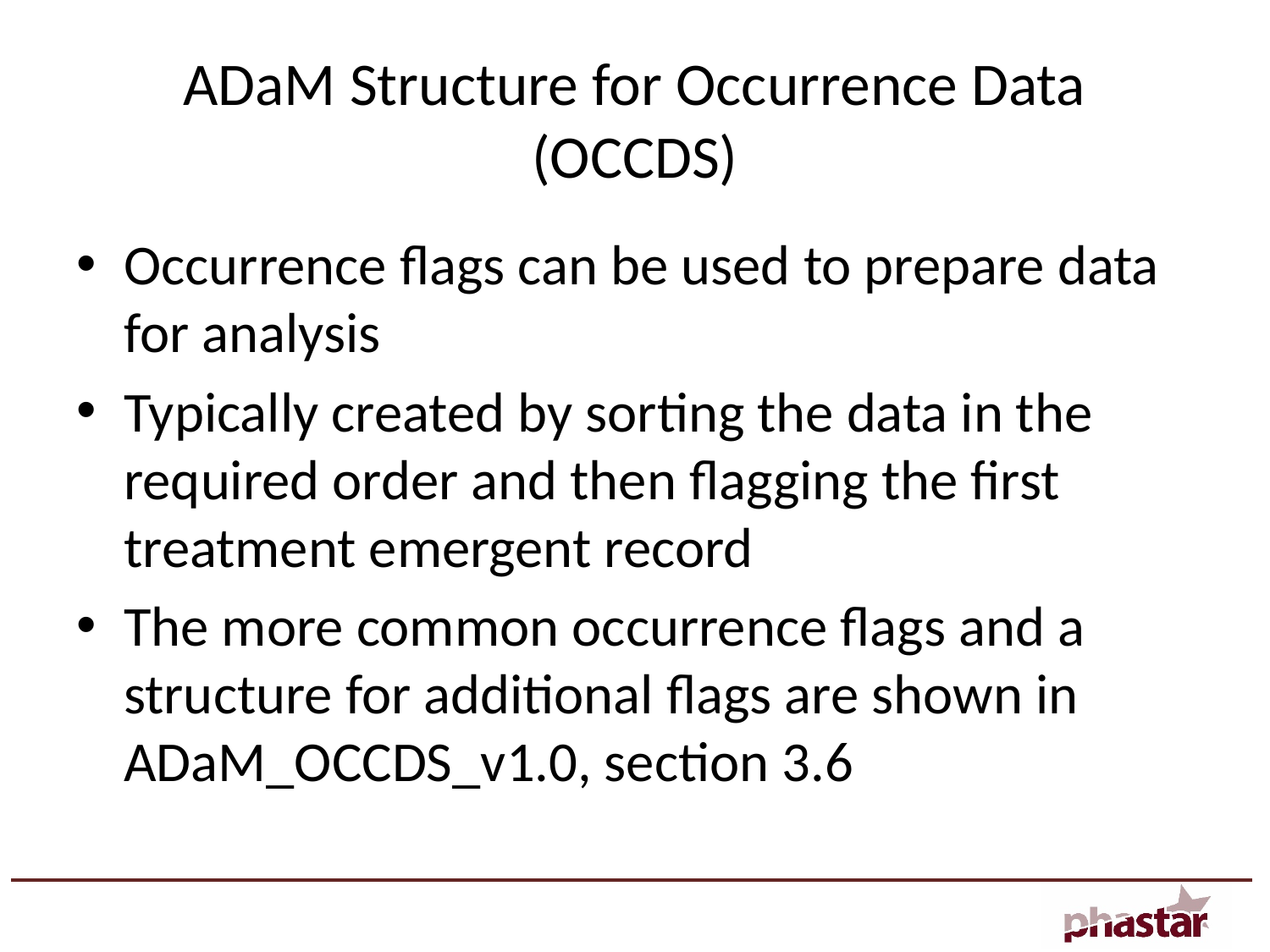

# ADaM Structure for Occurrence Data (OCCDS)
Occurrence flags can be used to prepare data for analysis
Typically created by sorting the data in the required order and then flagging the first treatment emergent record
The more common occurrence flags and a structure for additional flags are shown in ADaM_OCCDS_v1.0, section 3.6